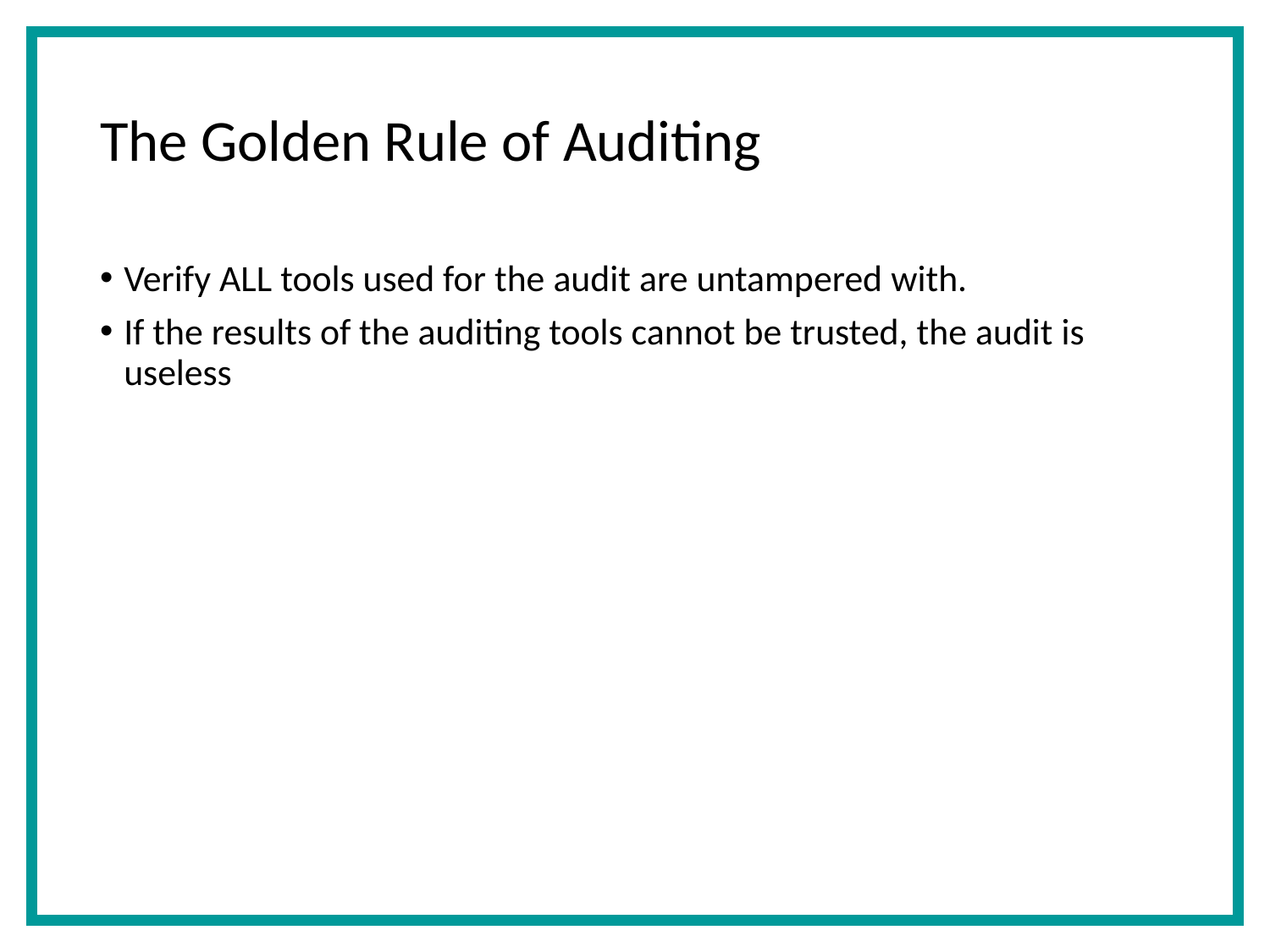

# The Golden Rule of Auditing
Verify ALL tools used for the audit are untampered with.
If the results of the auditing tools cannot be trusted, the audit is useless